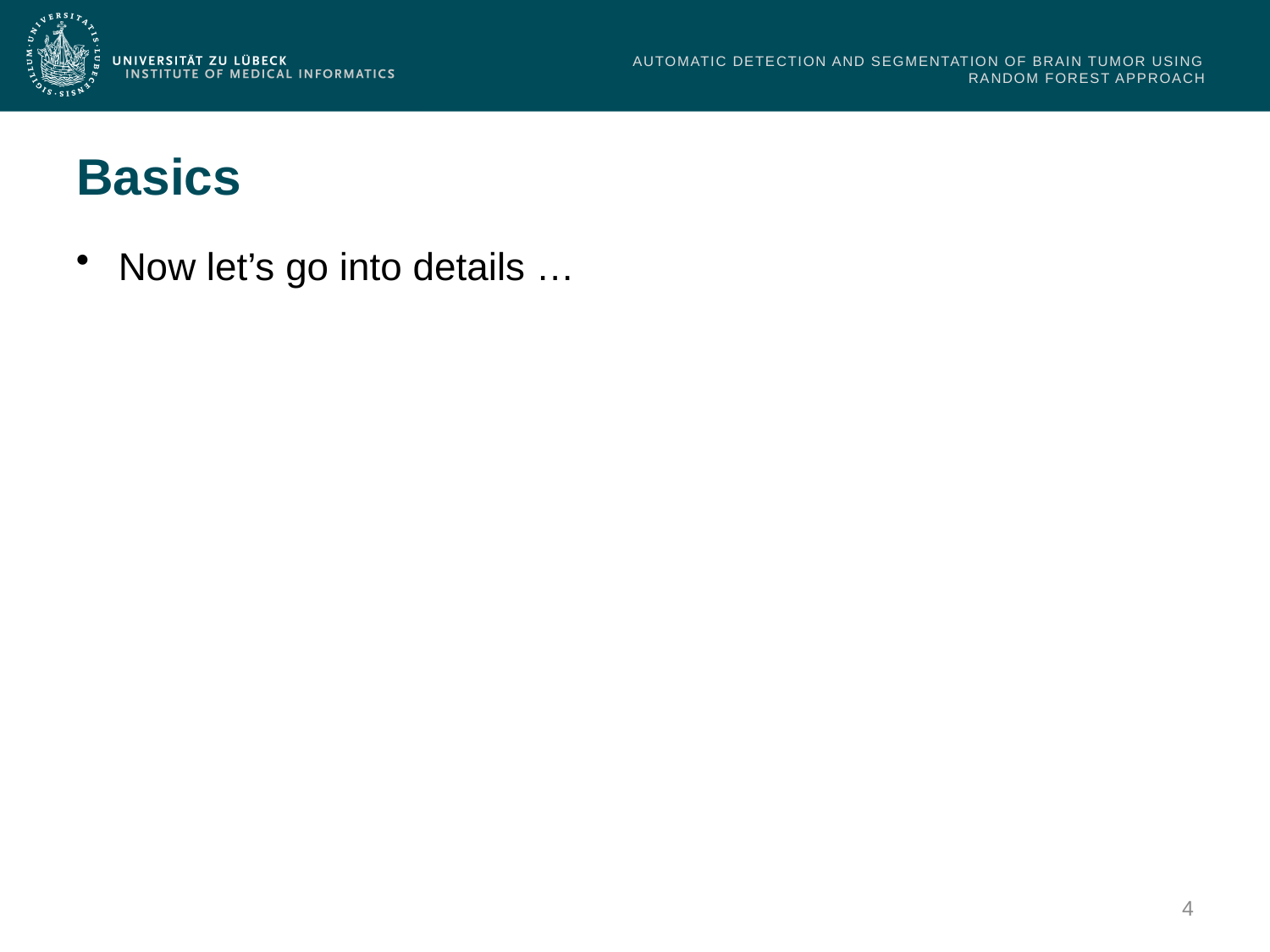

# Basics
Now let’s go into details …